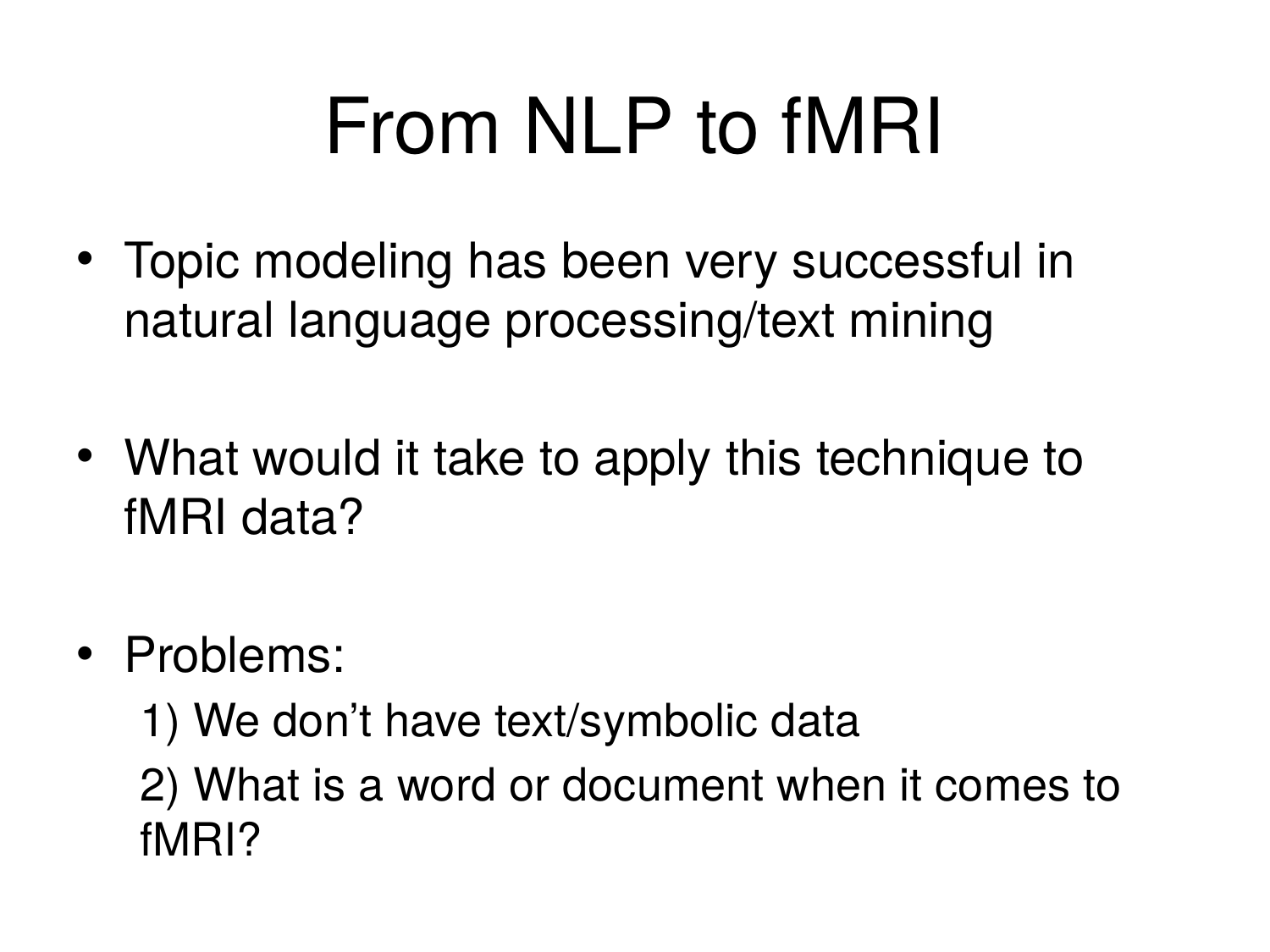

# From NLP to fMRI
Topic modeling has been very successful in natural language processing/text mining

What would it take to apply this technique to fMRI data?

Problems:
1) We don’t have text/symbolic data
2) What is a word or document when it comes to  	fMRI?